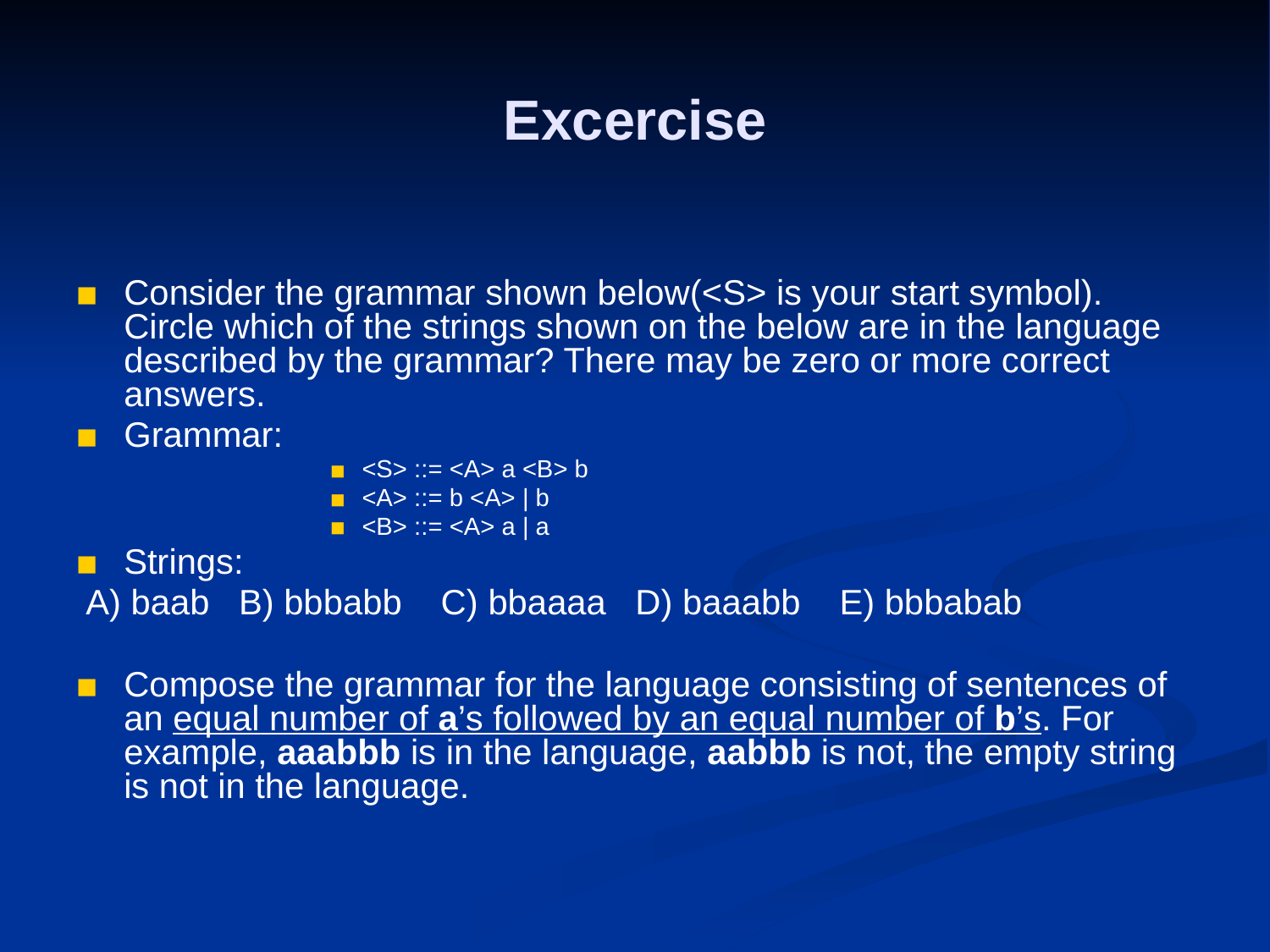

# Excercise

Consider the grammar shown below(<S> is your start symbol). Circle which of the strings shown on the below are in the language described by the grammar? There may be zero or more correct answers.
Grammar:
<S> ::= <A> a <B> b
<A> ::= b <A> | b
<B> ::= <A> a | a
Strings:
 A) baab   B) bbbabb    C) bbaaaa   D) baaabb    E) bbbabab

Compose the grammar for the language consisting of sentences of an equal number of a’s followed by an equal number of b’s. For example, aaabbb is in the language, aabbb is not, the empty string is not in the language.